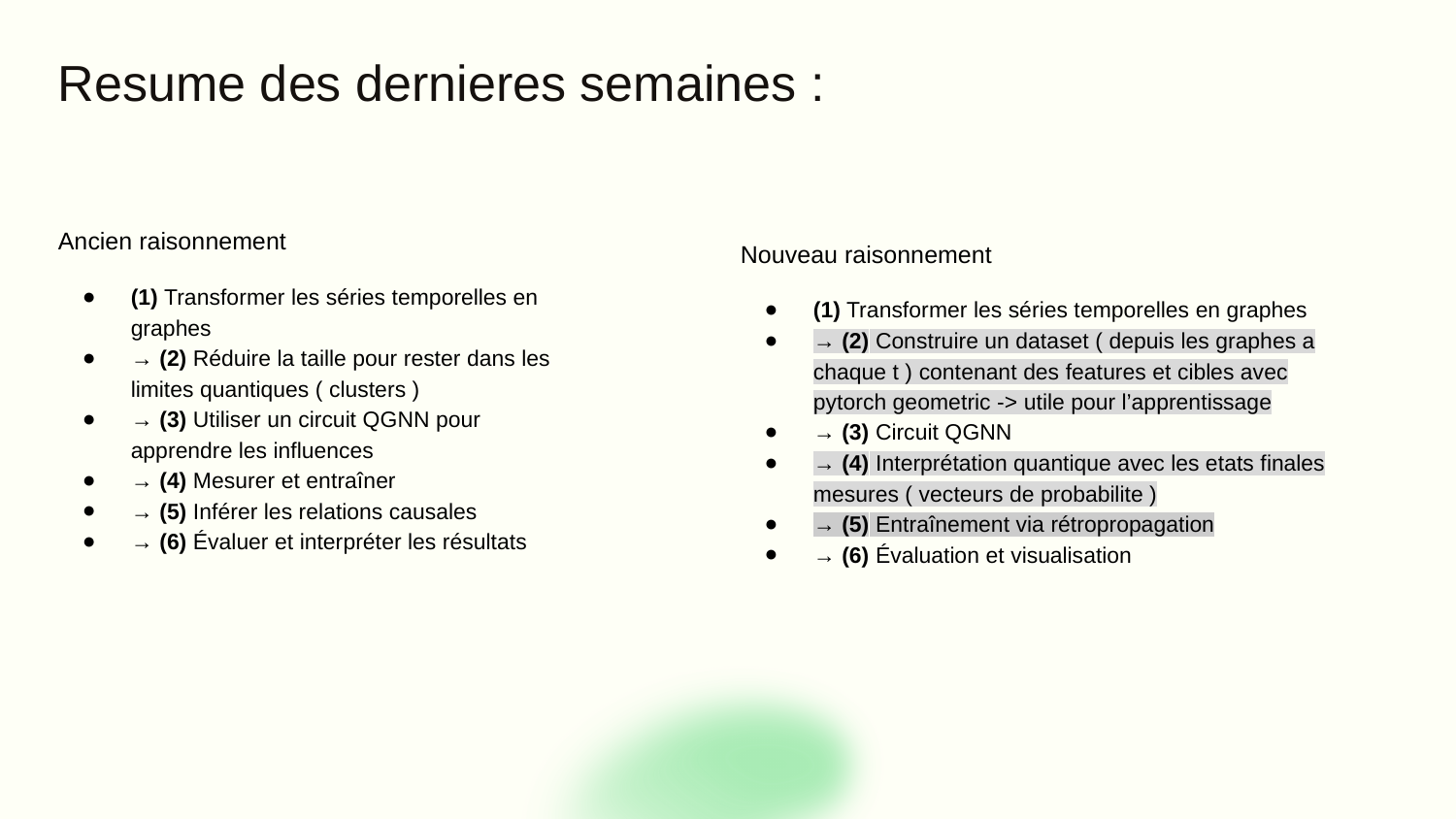

# Resume des dernieres semaines :
Ancien raisonnement
(1) Transformer les séries temporelles en graphes
→ (2) Réduire la taille pour rester dans les limites quantiques ( clusters )
→ (3) Utiliser un circuit QGNN pour apprendre les influences
→ (4) Mesurer et entraîner
→ (5) Inférer les relations causales
→ (6) Évaluer et interpréter les résultats
Nouveau raisonnement
(1) Transformer les séries temporelles en graphes
→ (2) Construire un dataset ( depuis les graphes a chaque t ) contenant des features et cibles avec pytorch geometric -> utile pour l’apprentissage
→ (3) Circuit QGNN
→ (4) Interprétation quantique avec les etats finales mesures ( vecteurs de probabilite )
→ (5) Entraînement via rétropropagation
→ (6) Évaluation et visualisation